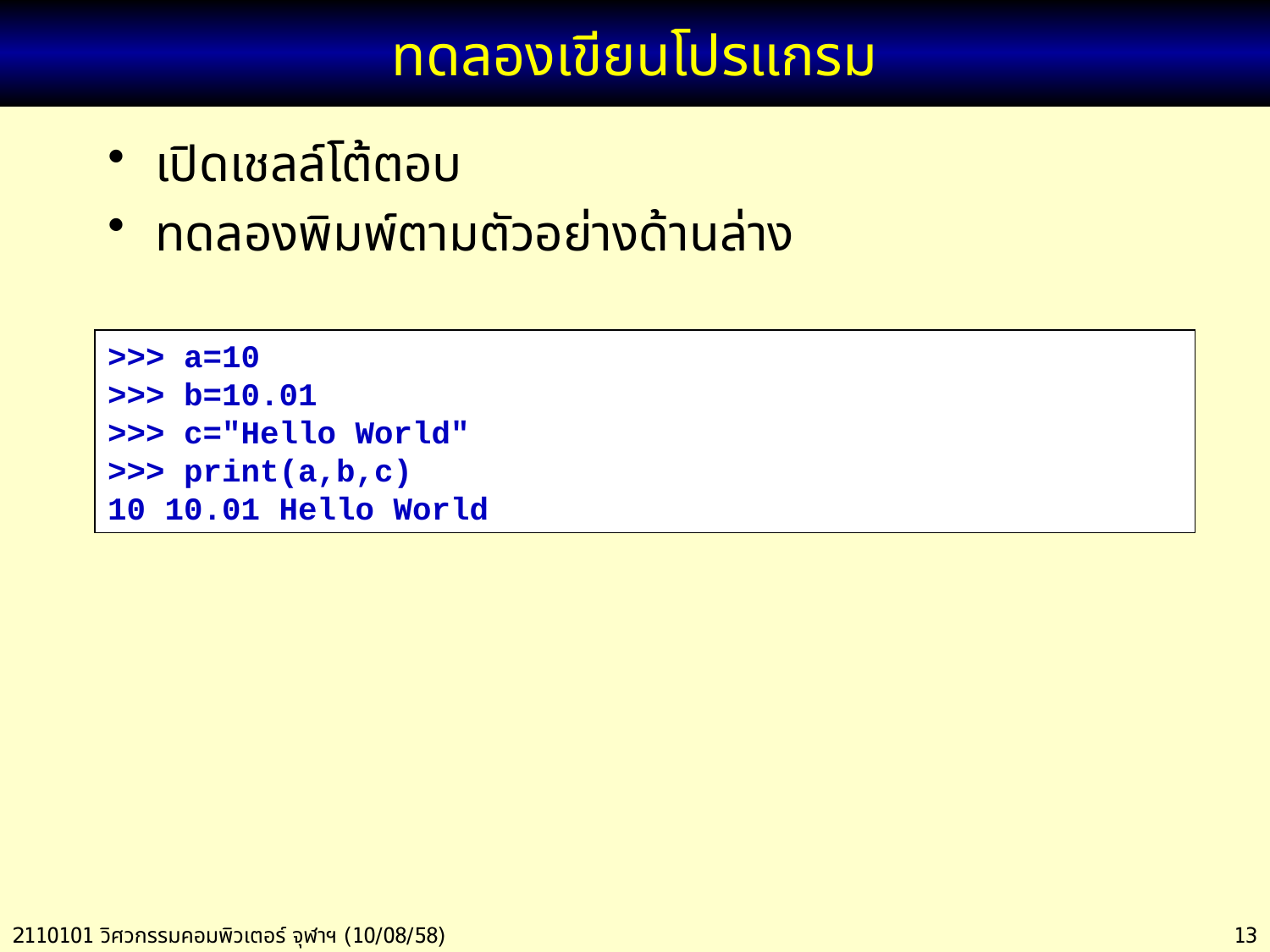

# ทดลองเขียนโปรแกรม
เปิดเชลล์โต้ตอบ
ทดลองพิมพ์ตามตัวอย่างด้านล่าง

>>> a=10
>>> b=10.01
>>> c="Hello World"
>>> print(a,b,c)
10 10.01 Hello World